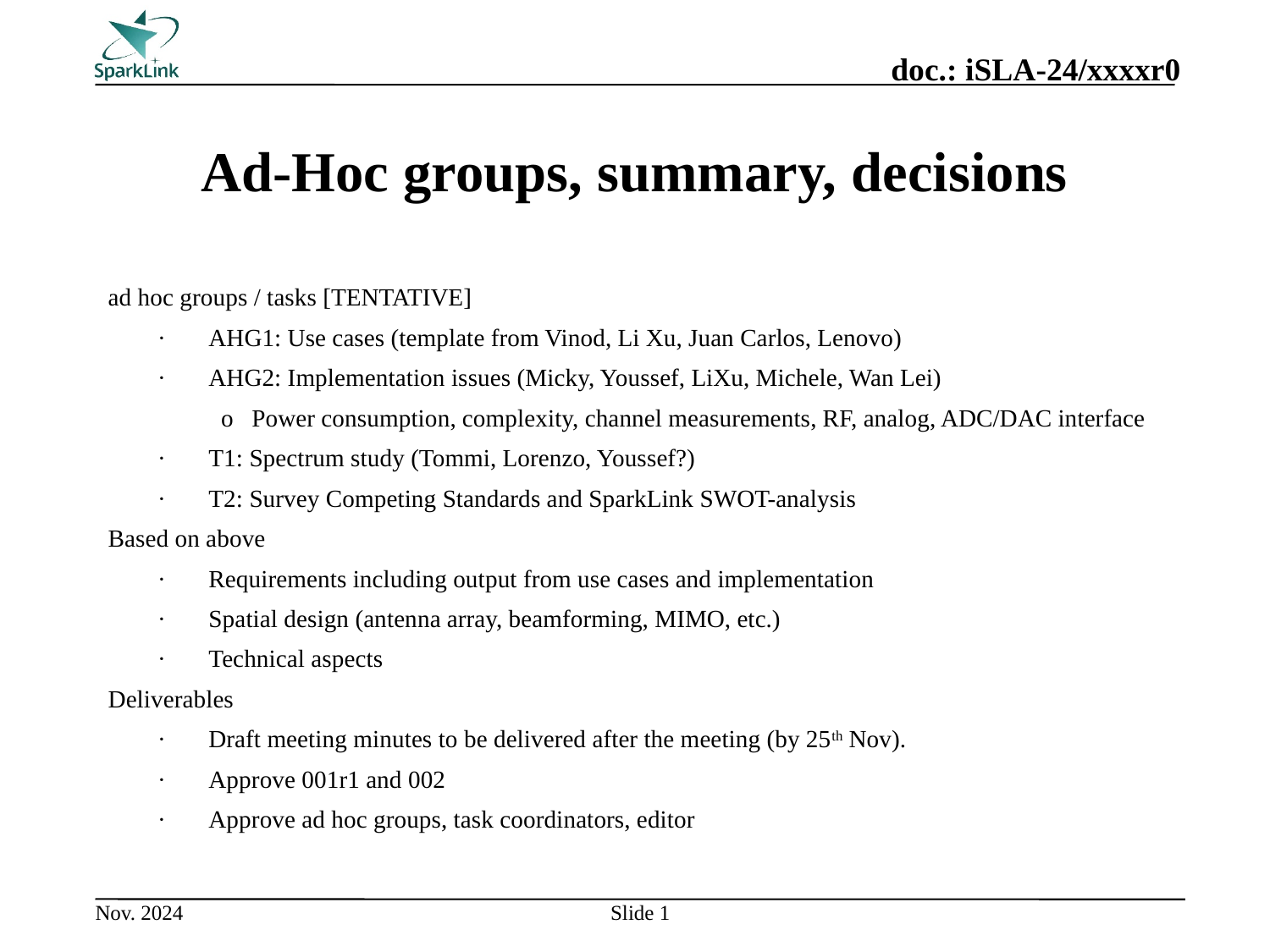

# Ad-Hoc groups, summary, decisions
ad hoc groups / tasks [TENTATIVE]
·       AHG1: Use cases (template from Vinod, Li Xu, Juan Carlos, Lenovo)
·       AHG2: Implementation issues (Micky, Youssef, LiXu, Michele, Wan Lei)
o   Power consumption, complexity, channel measurements, RF, analog, ADC/DAC interface
·       T1: Spectrum study (Tommi, Lorenzo, Youssef?)
·       T2: Survey Competing Standards and SparkLink SWOT-analysis
Based on above
·       Requirements including output from use cases and implementation
·       Spatial design (antenna array, beamforming, MIMO, etc.)
·       Technical aspects
Deliverables
·       Draft meeting minutes to be delivered after the meeting (by 25th Nov).
·       Approve 001r1 and 002
·       Approve ad hoc groups, task coordinators, editor

Slide 1